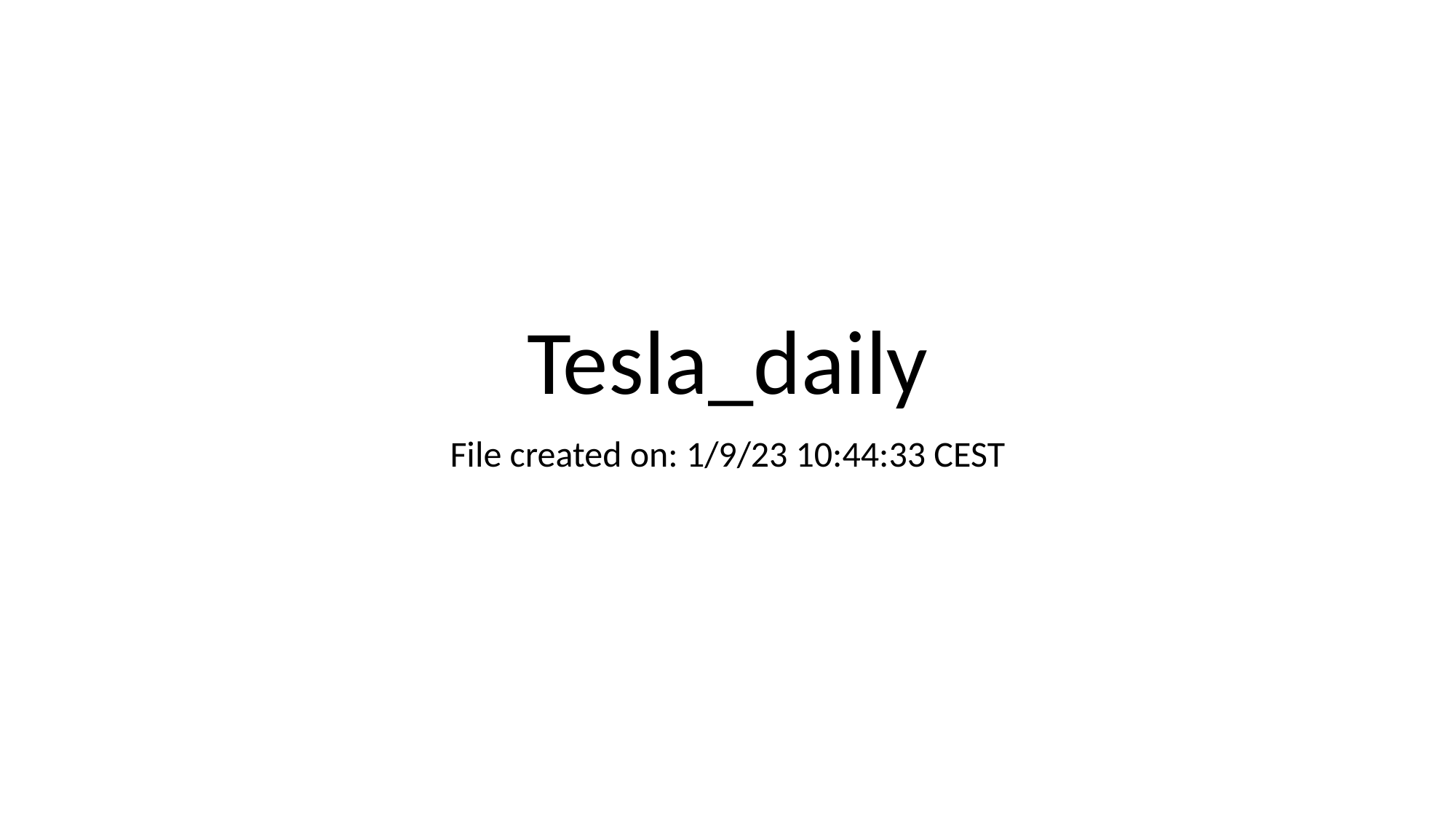

# Tesla_daily
File created on: 1/9/23 10:44:33 CEST